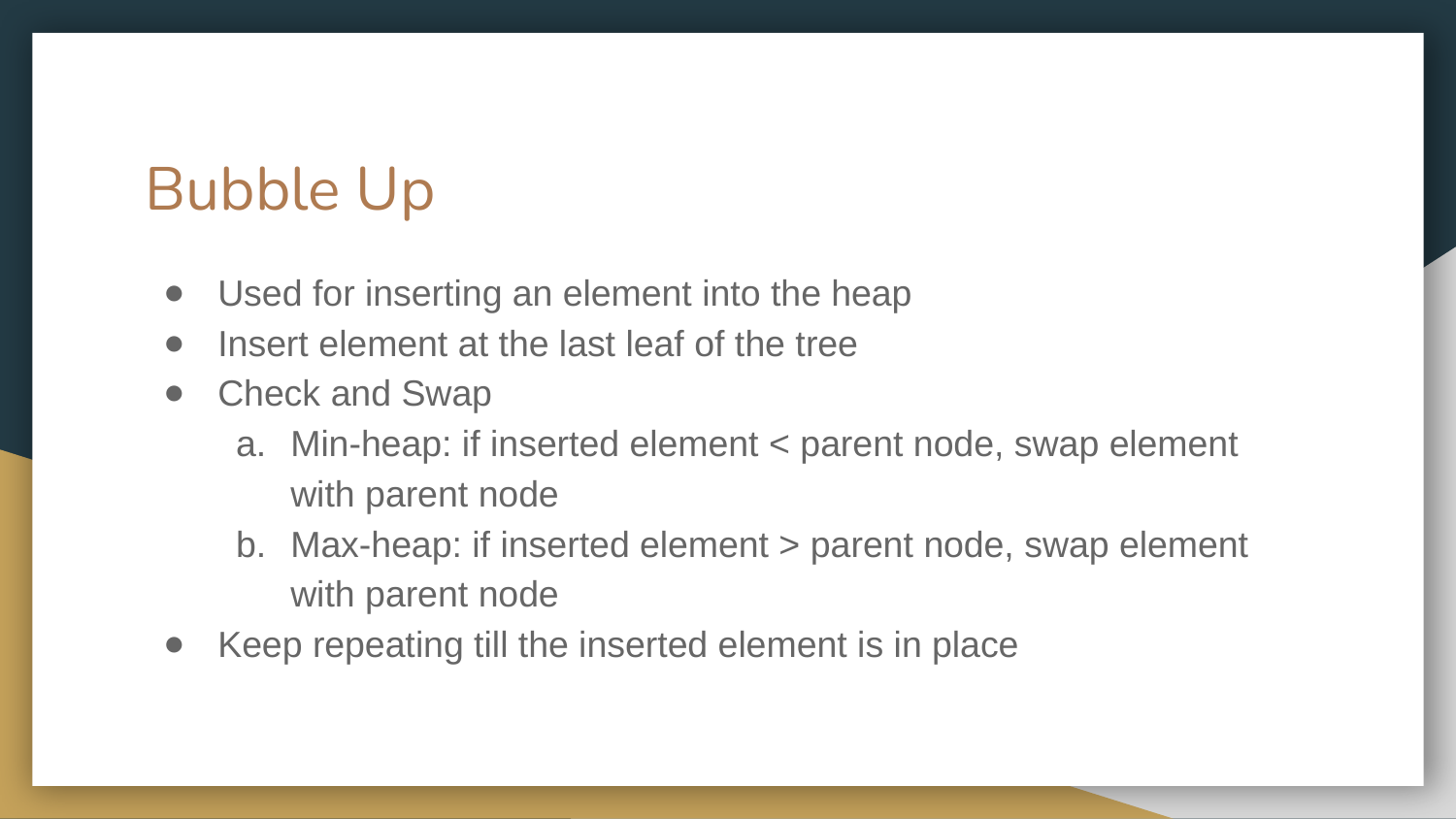

# Bubble Up
Used for inserting an element into the heap
Insert element at the last leaf of the tree
Check and Swap
Min-heap: if inserted element < parent node, swap element with parent node
Max-heap: if inserted element > parent node, swap element with parent node
Keep repeating till the inserted element is in place